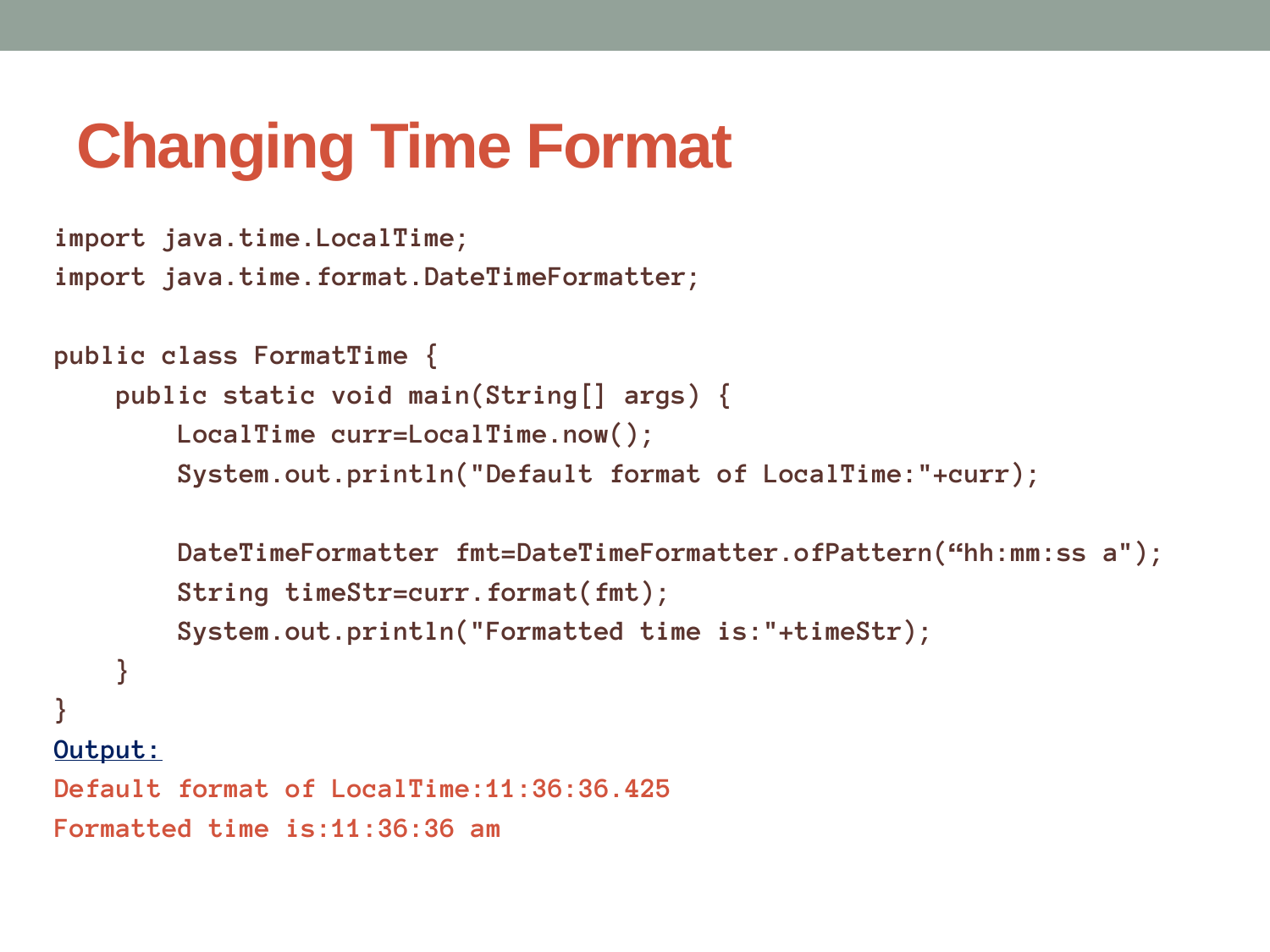

# Changing Time Format
import java.time.LocalTime;
import java.time.format.DateTimeFormatter;

public class FormatTime {
    public static void main(String[] args) {
        LocalTime curr=LocalTime.now();
        System.out.println("Default format of LocalTime:"+curr);

        DateTimeFormatter fmt=DateTimeFormatter.ofPattern(“hh:mm:ss a");
        String timeStr=curr.format(fmt);
        System.out.println("Formatted time is:"+timeStr);
    }
}
Output:
Default format of LocalTime:11:36:36.425
Formatted time is:11:36:36 am